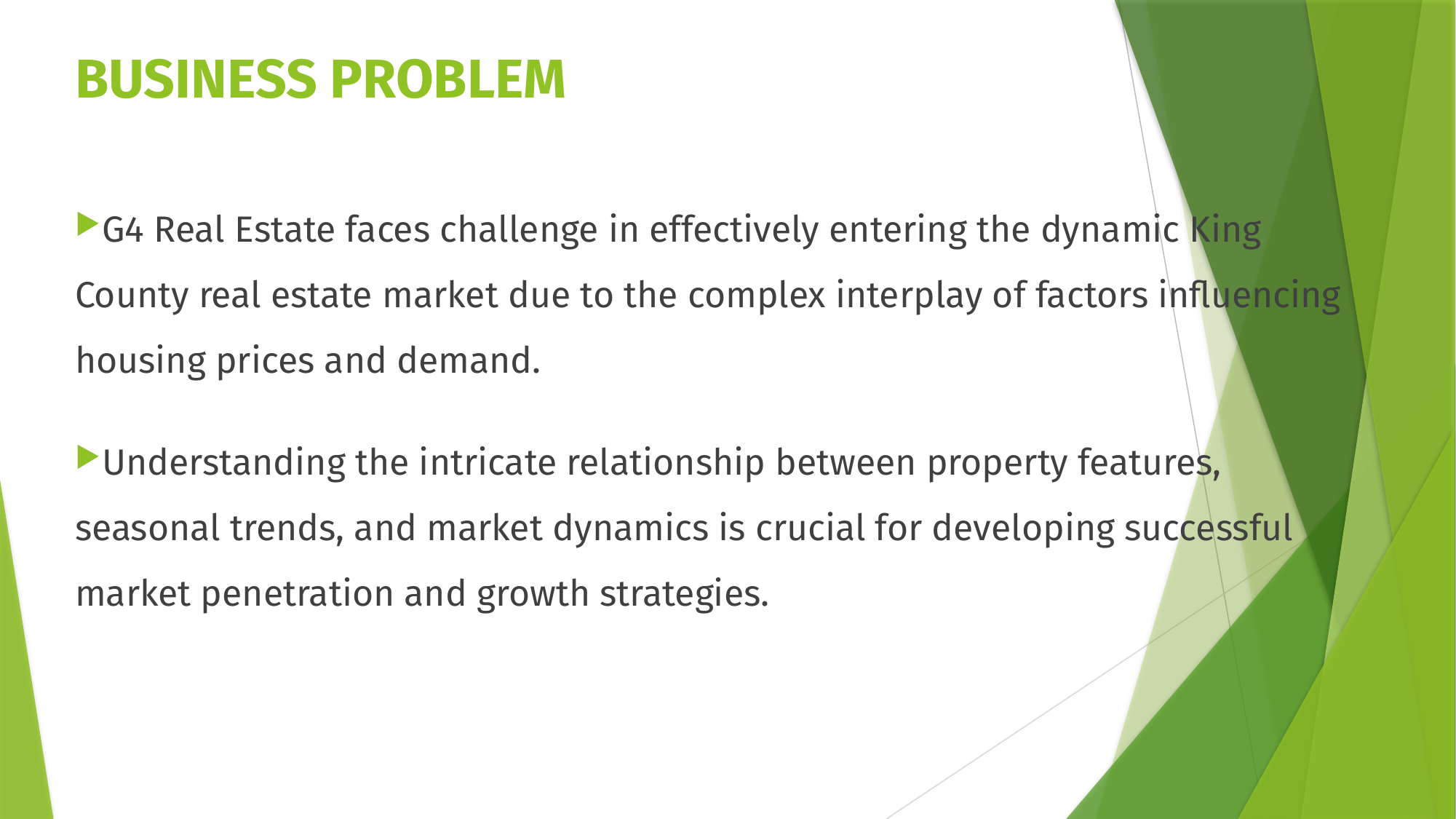

# BUSINESS PROBLEM
G4 Real Estate faces challenge in effectively entering the dynamic King County real estate market due to the complex interplay of factors influencing housing prices and demand.
Understanding the intricate relationship between property features, seasonal trends, and market dynamics is crucial for developing successful market penetration and growth strategies.